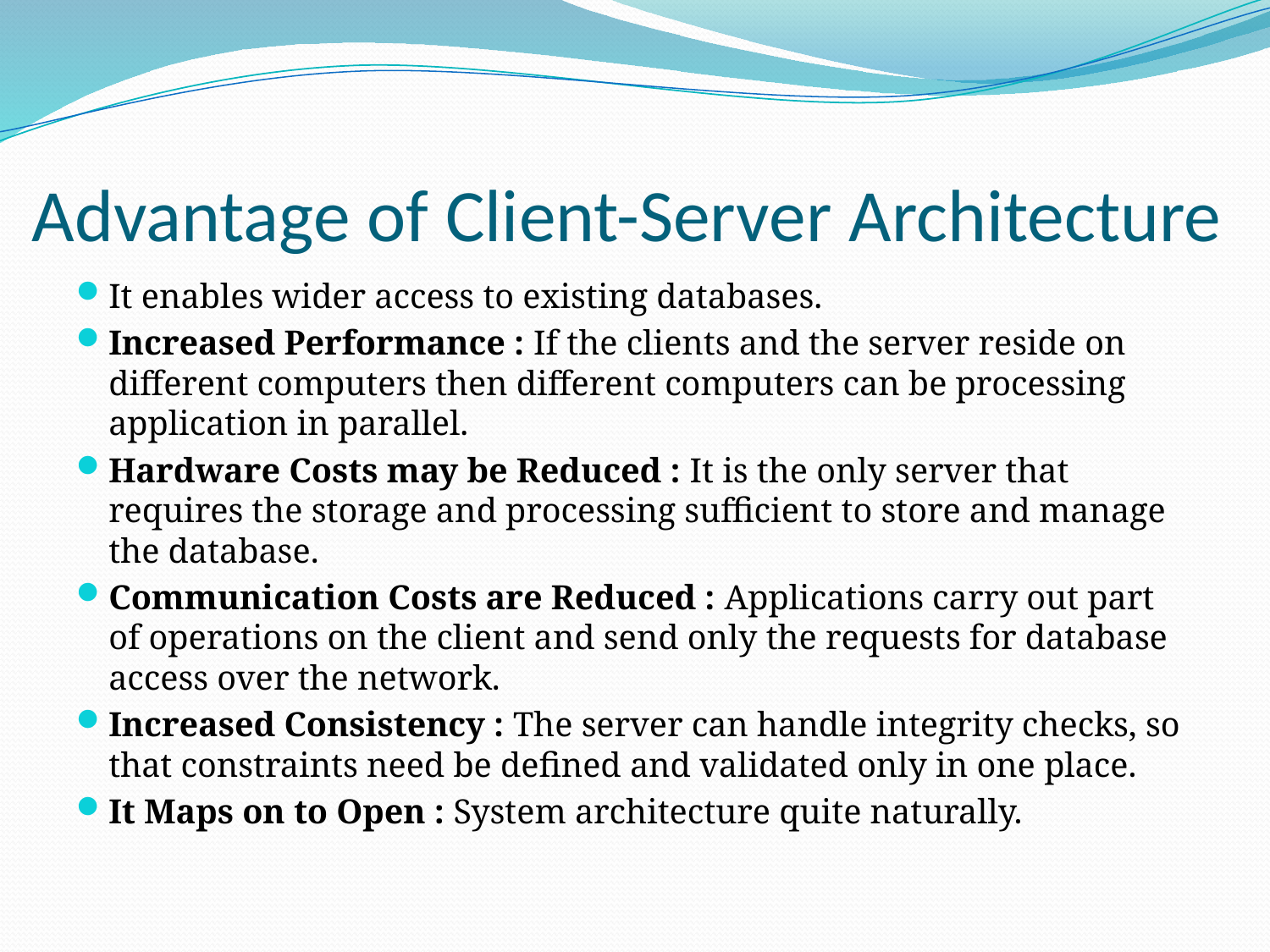

# Advantage of Client-Server Architecture
It enables wider access to existing databases.
Increased Performance : If the clients and the server reside on different computers then different computers can be processing application in parallel.
Hardware Costs may be Reduced : It is the only server that requires the storage and processing sufficient to store and manage the database.
Communication Costs are Reduced : Applications carry out part of operations on the client and send only the requests for database access over the network.
Increased Consistency : The server can handle integrity checks, so that constraints need be defined and validated only in one place.
It Maps on to Open : System architecture quite naturally.